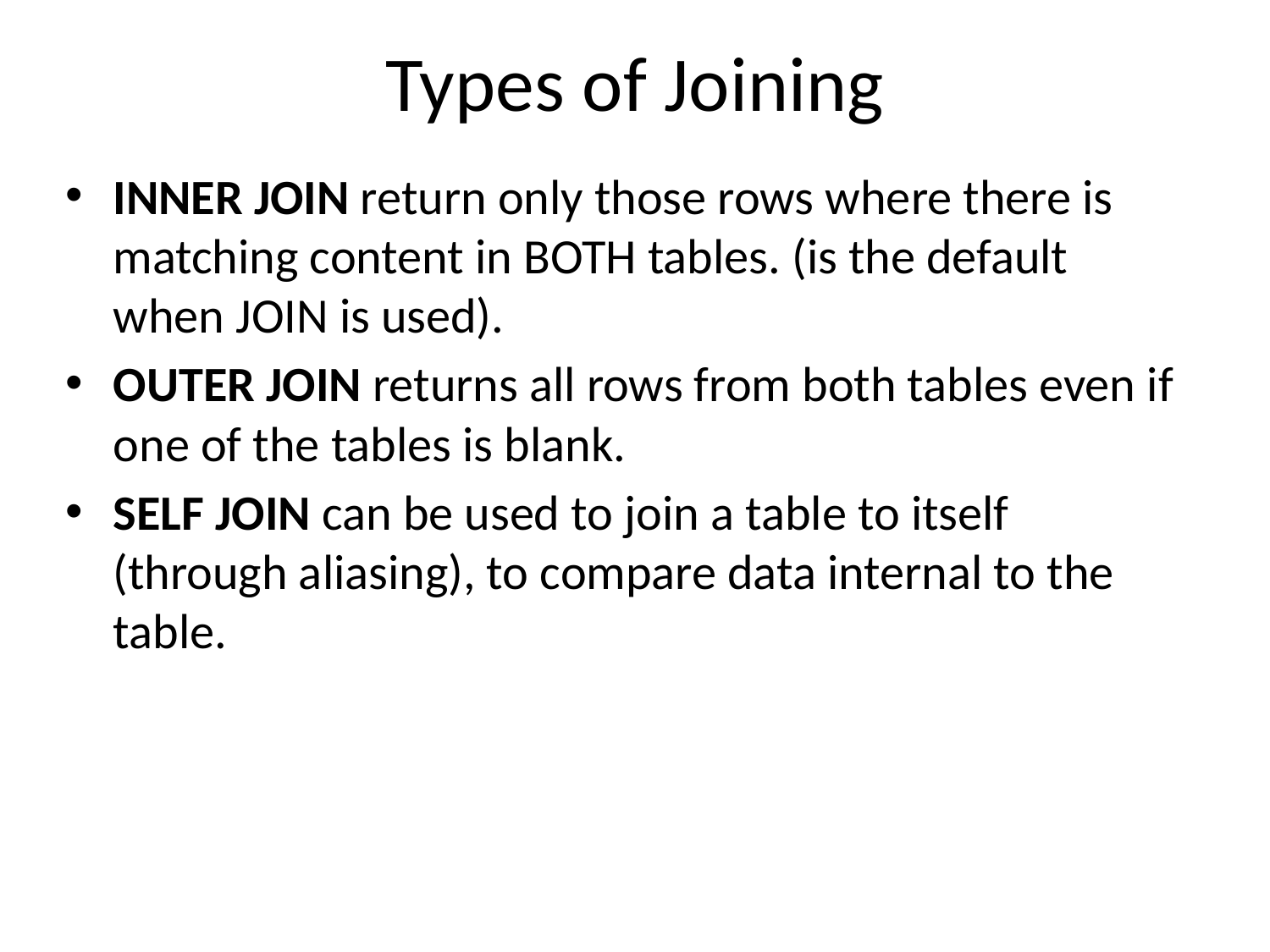

# Types of Joining
INNER JOIN return only those rows where there is matching content in BOTH tables. (is the default when JOIN is used).
OUTER JOIN returns all rows from both tables even if one of the tables is blank.
SELF JOIN can be used to join a table to itself (through aliasing), to compare data internal to the table.